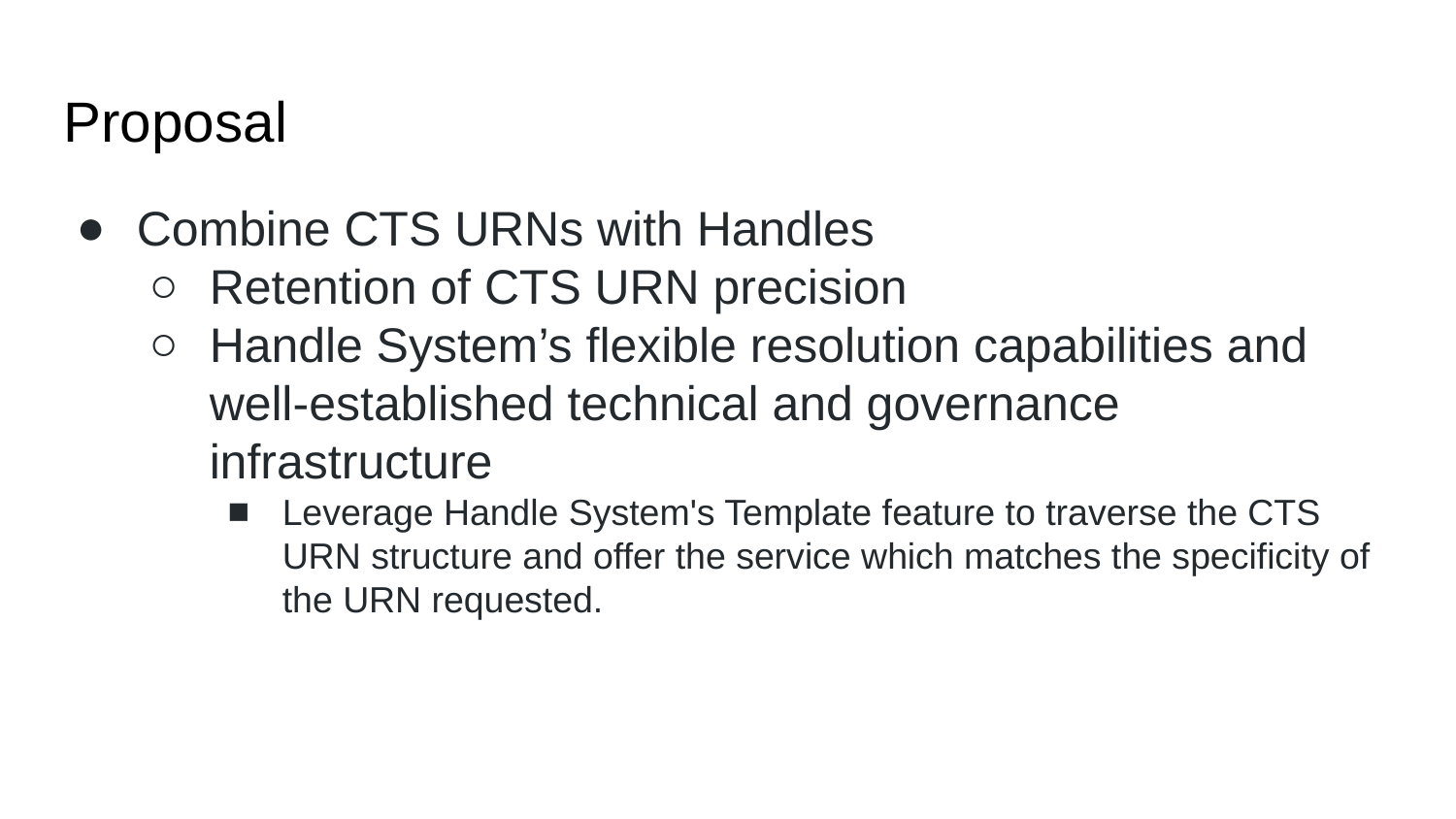

Proposal
Combine CTS URNs with Handles
Retention of CTS URN precision
Handle System’s flexible resolution capabilities and well-established technical and governance infrastructure
Leverage Handle System's Template feature to traverse the CTS URN structure and offer the service which matches the specificity of the URN requested.